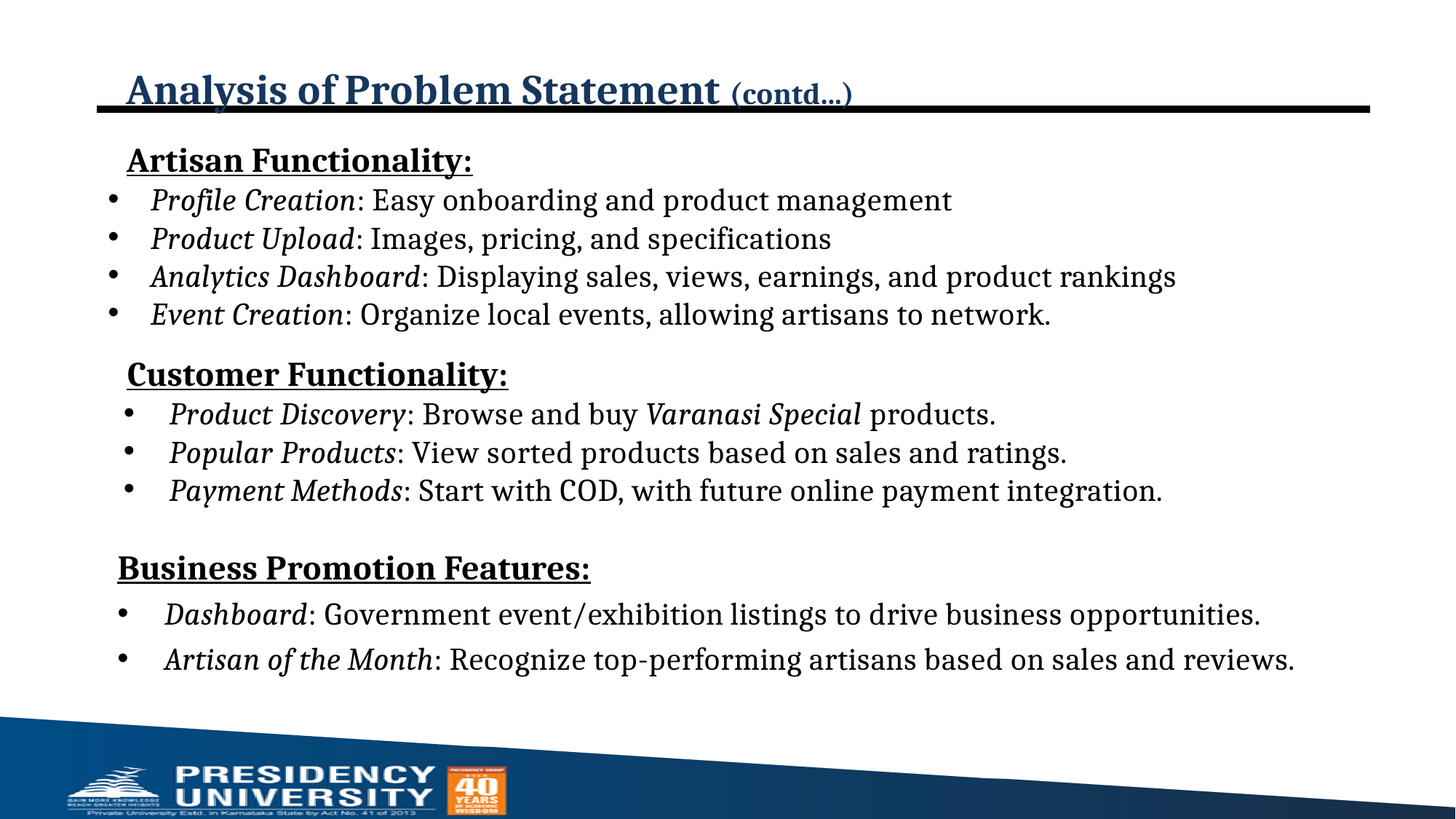

# Analysis of Problem Statement (contd...)
Artisan Functionality:
Profile Creation: Easy onboarding and product management
Product Upload: Images, pricing, and specifications
Analytics Dashboard: Displaying sales, views, earnings, and product rankings
Event Creation: Organize local events, allowing artisans to network.
Customer Functionality:
Product Discovery: Browse and buy Varanasi Special products.
Popular Products: View sorted products based on sales and ratings.
Payment Methods: Start with COD, with future online payment integration.

Business Promotion Features:
Dashboard: Government event/exhibition listings to drive business opportunities.
Artisan of the Month: Recognize top-performing artisans based on sales and reviews.